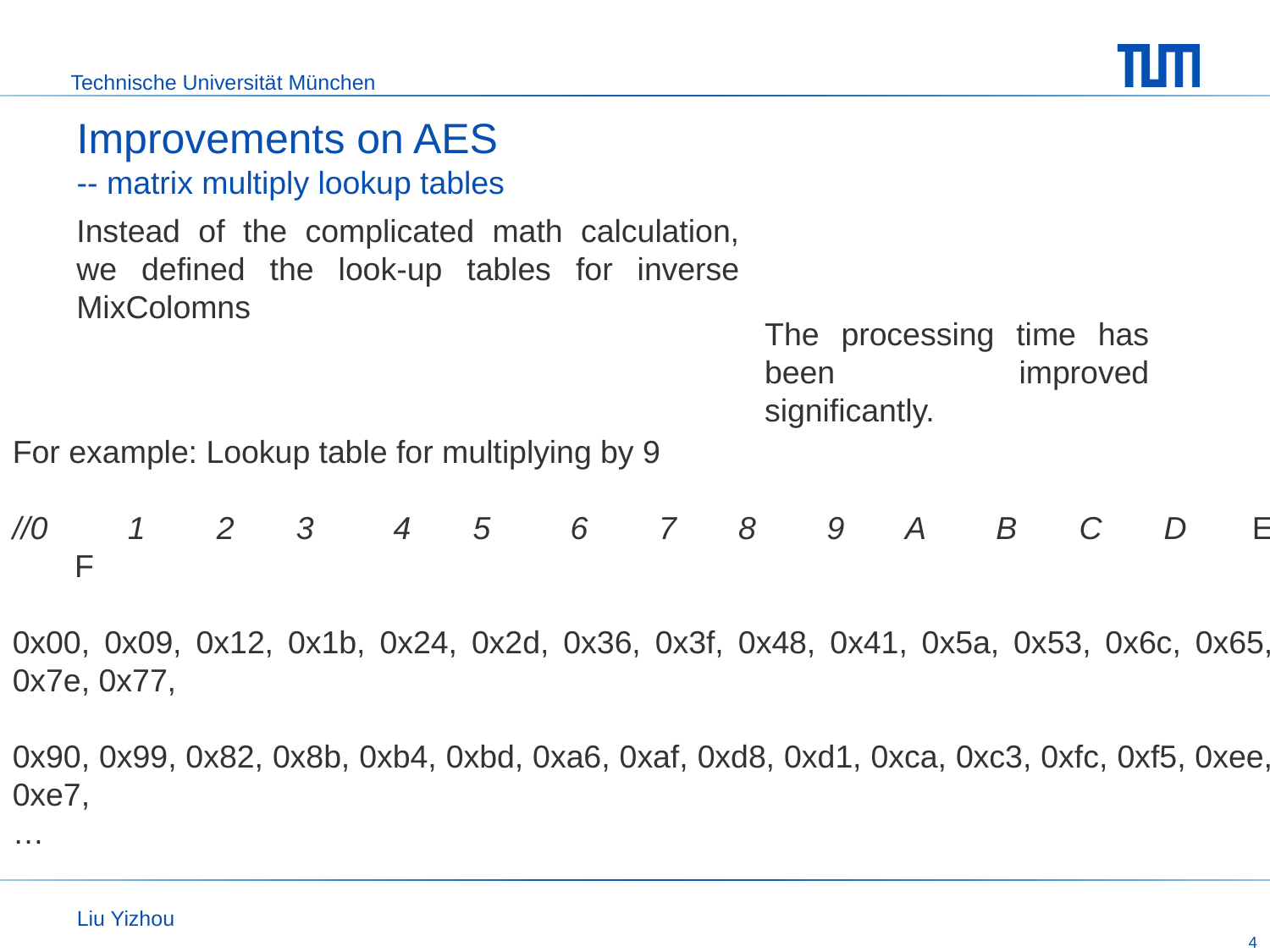

# Improvements on AES -- matrix multiply lookup tables
Instead of the complicated math calculation, we defined the look-up tables for inverse MixColomns
The processing time has been improved significantly.
For example: Lookup table for multiplying by 9

//0         1        2       3         4       5         6        7       8        9       A        B       C       D       E        F

0x00, 0x09, 0x12, 0x1b, 0x24, 0x2d, 0x36, 0x3f, 0x48, 0x41, 0x5a, 0x53, 0x6c, 0x65, 0x7e, 0x77,

0x90, 0x99, 0x82, 0x8b, 0xb4, 0xbd, 0xa6, 0xaf, 0xd8, 0xd1, 0xca, 0xc3, 0xfc, 0xf5, 0xee, 0xe7,
…
Liu Yizhou
4